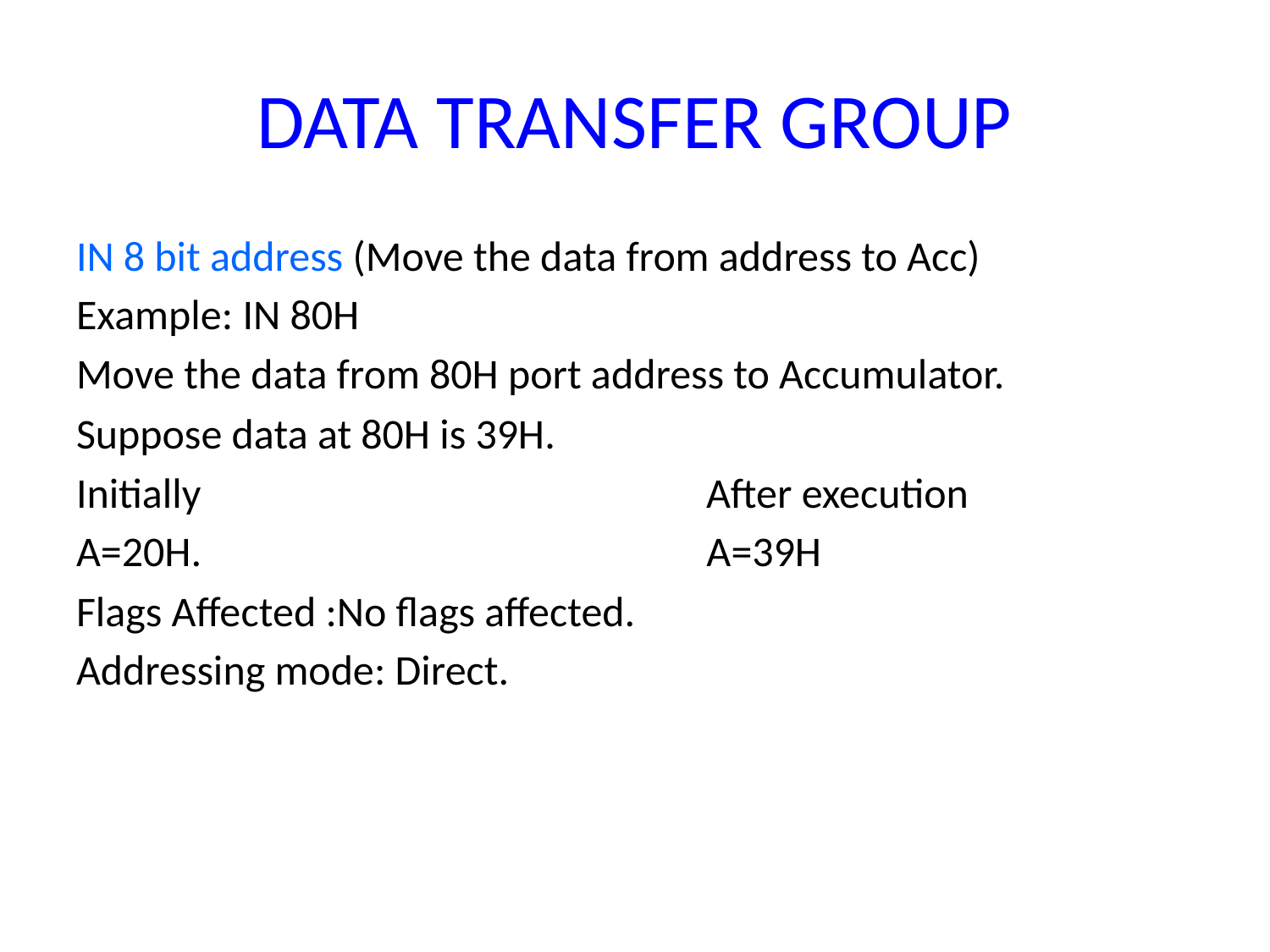

DATA TRANSFER GROUP
IN 8 bit address (Move the data from address to Acc)
Example: IN 80H
Move the data from 80H port address to Accumulator.
Suppose data at 80H is 39H.
Initially                                                     After execution
A=20H.                                                     A=39H
Flags Affected :No flags affected.
Addressing mode: Direct.